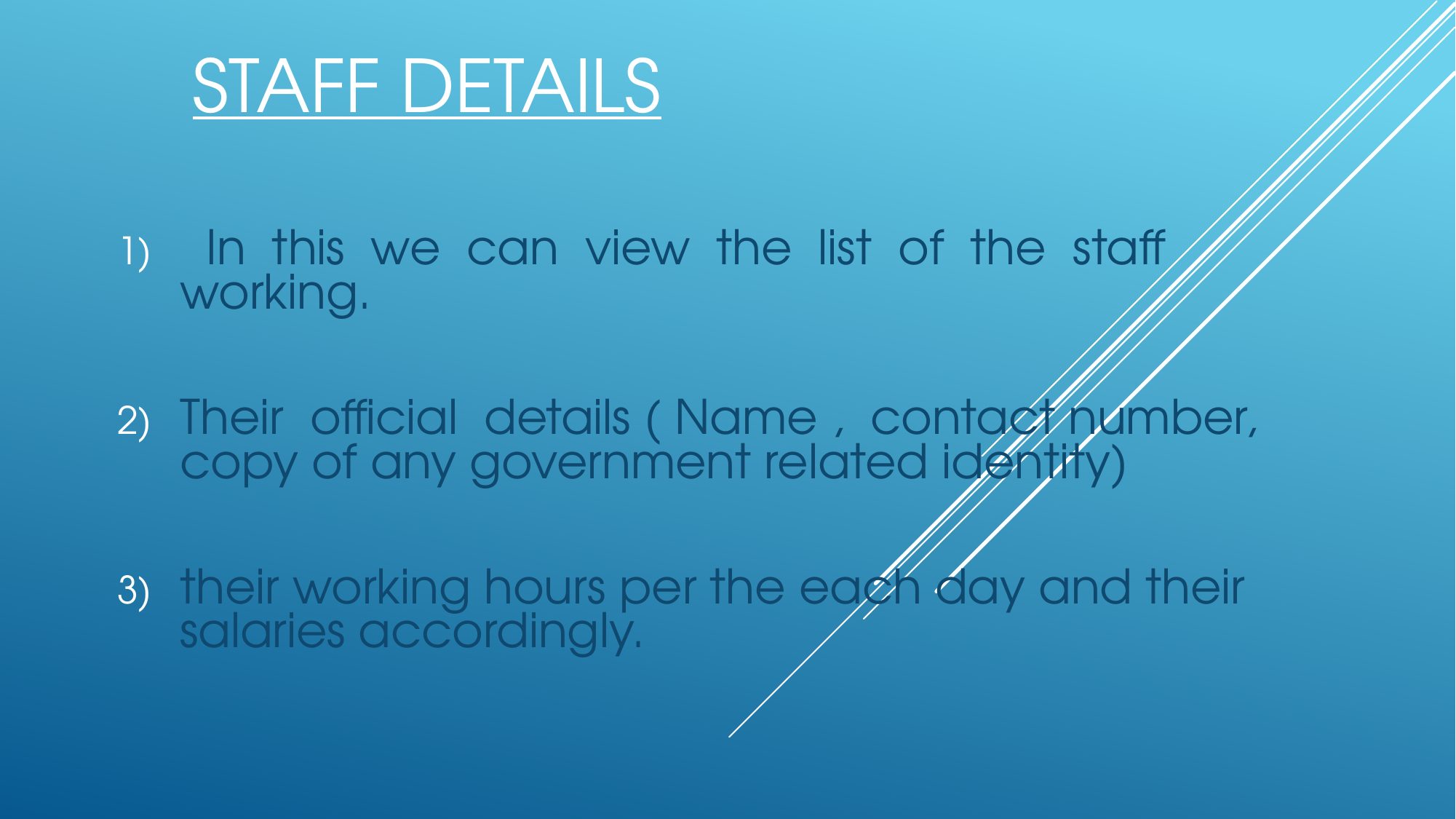

# Staff details

  In  this  we  can  view  the  list  of  the  staff  working.

Their  official  details ( Name ,  contact number,  copy of any government related identity)

their working hours per the each day and their salaries accordingly.